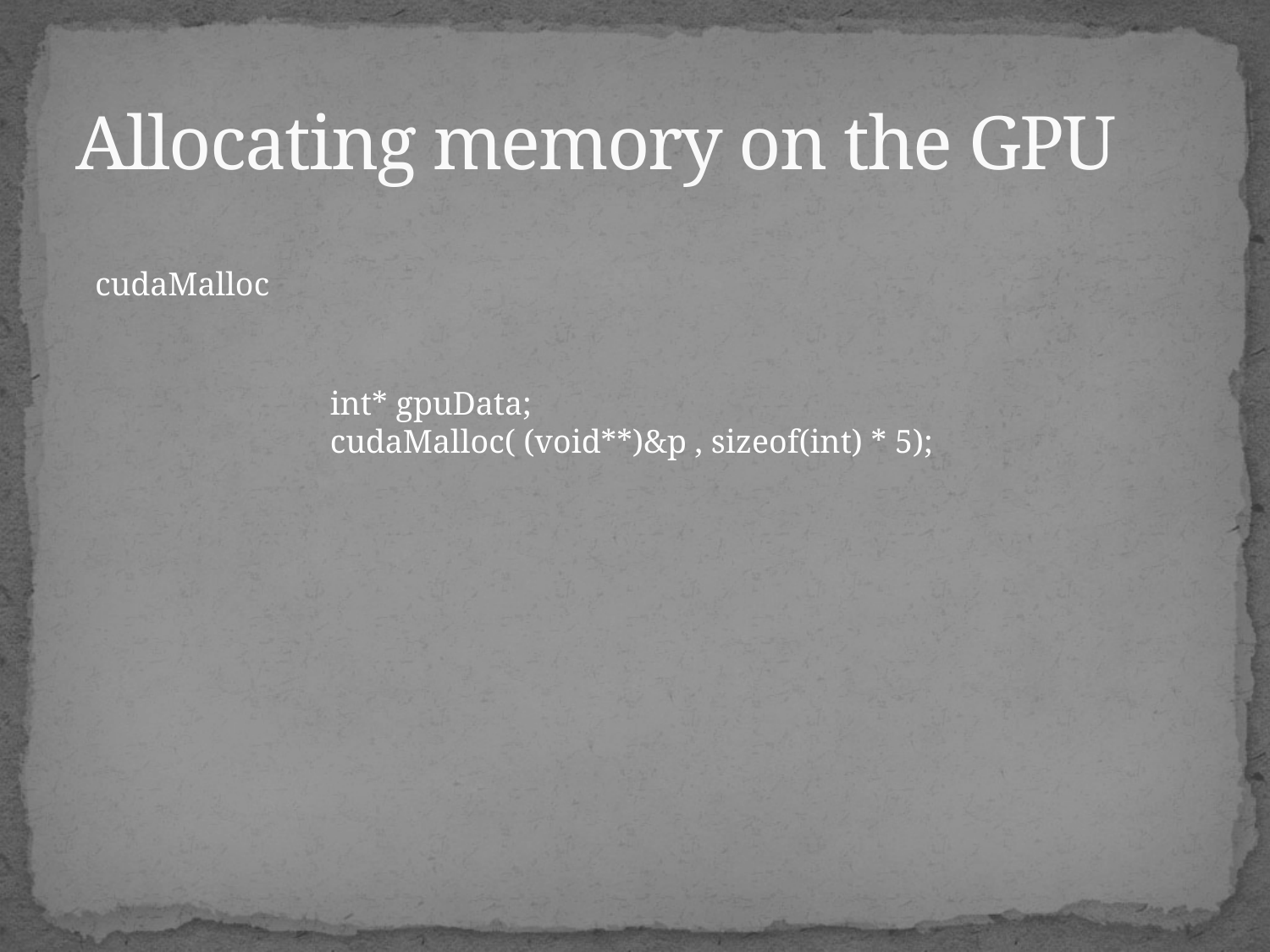

# Allocating memory on the GPU
cudaMalloc
int* gpuData;
cudaMalloc( (void**)&p , sizeof(int) * 5);